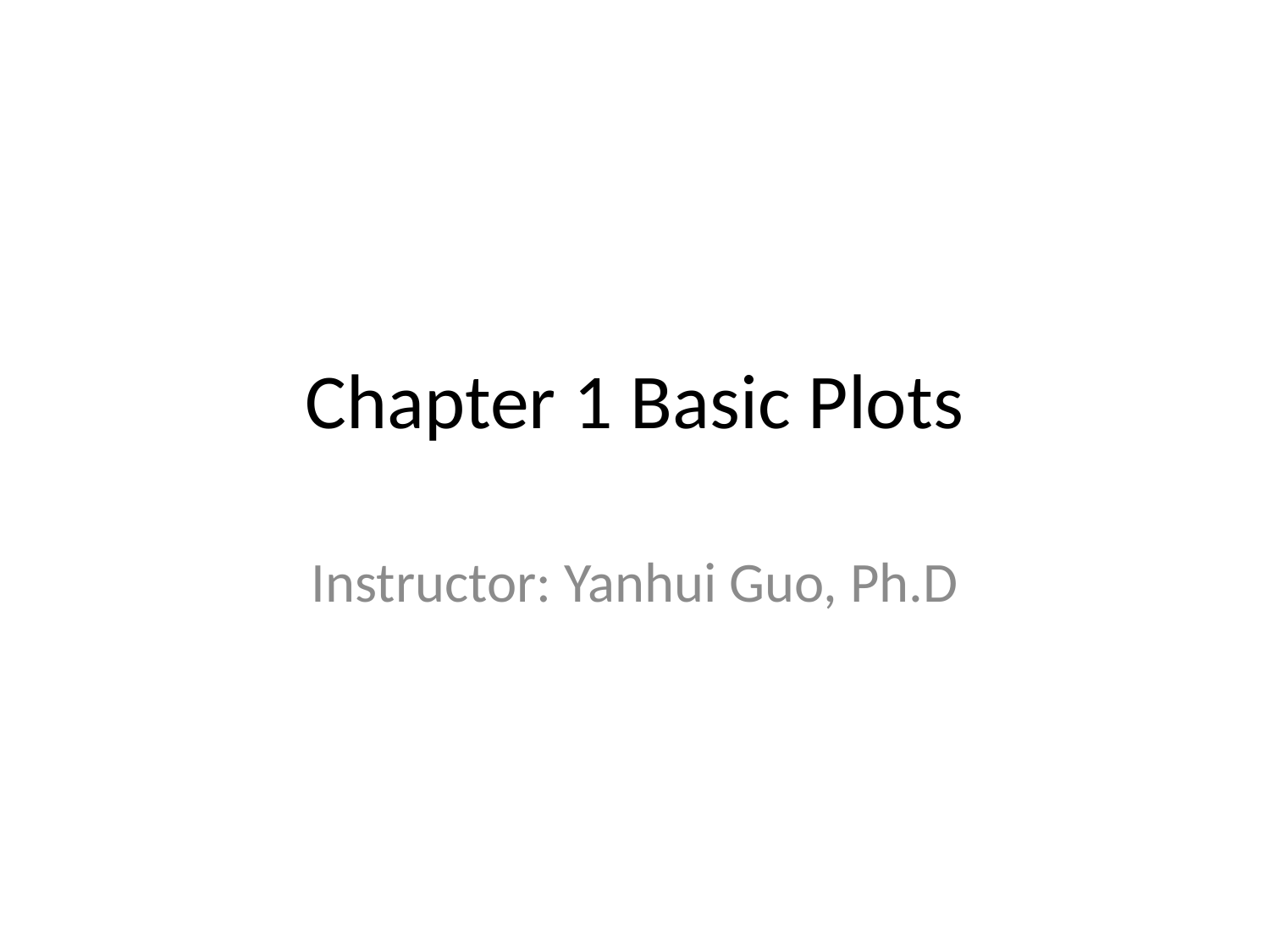

# Chapter 1 Basic Plots
Instructor: Yanhui Guo, Ph.D